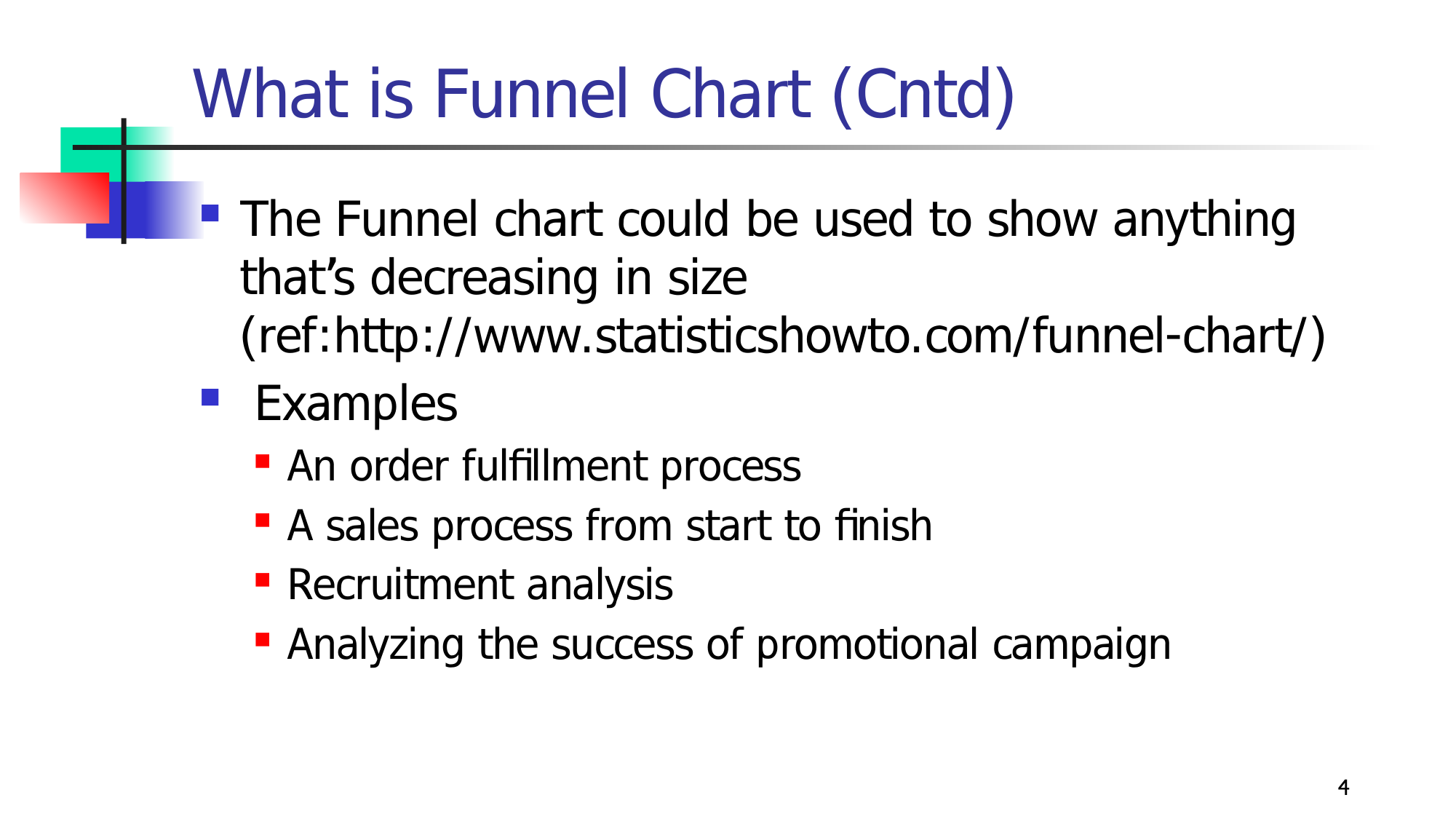

# What is Funnel Chart (Cntd)
The Funnel chart could be used to show anything that’s decreasing in size (ref:http://www.statisticshowto.com/funnel-chart/)
 Examples
An order fulfillment process
A sales process from start to finish
Recruitment analysis
Analyzing the success of promotional campaign

4